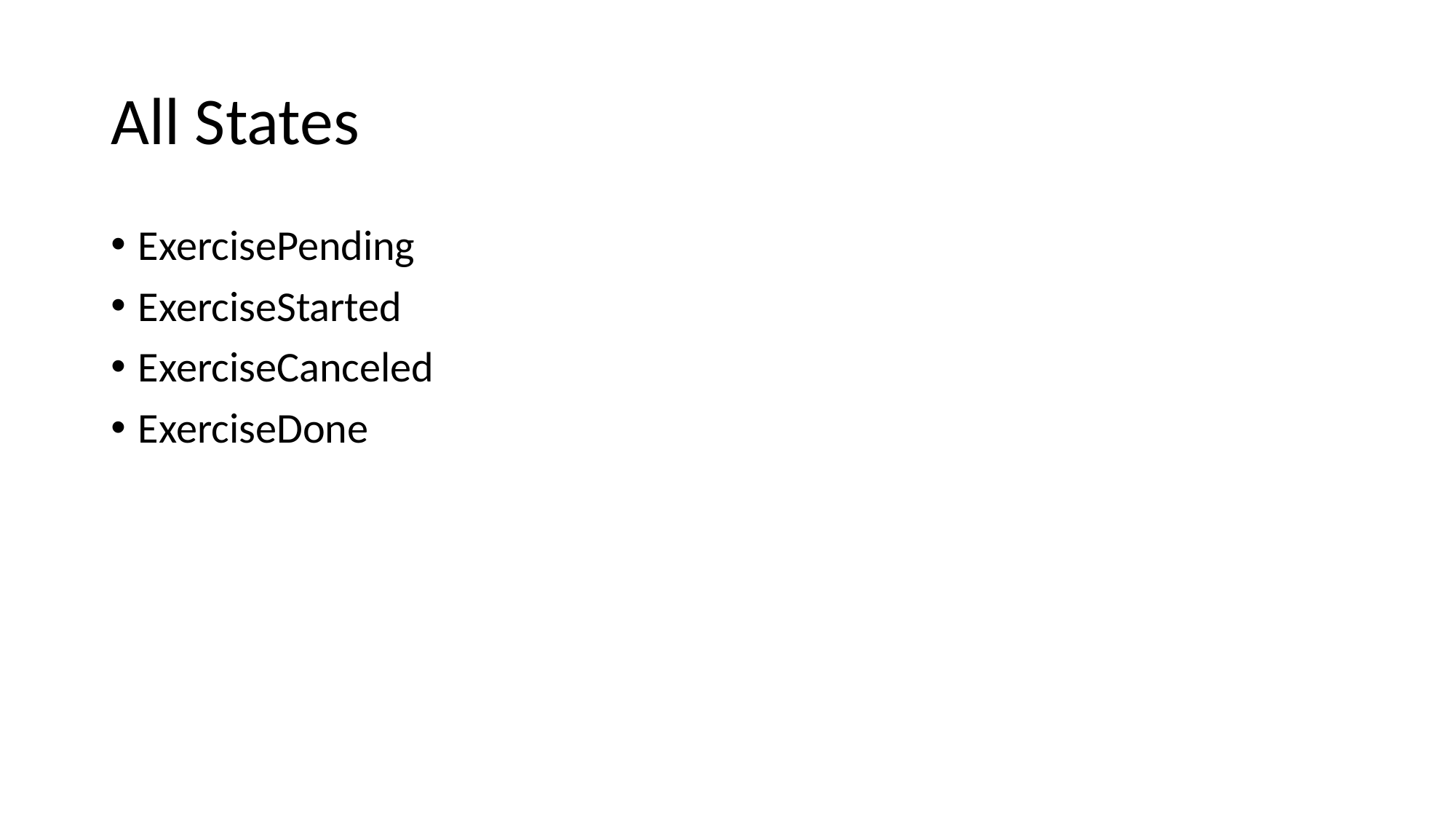

# All States
ExercisePending
ExerciseStarted
ExerciseCanceled
ExerciseDone